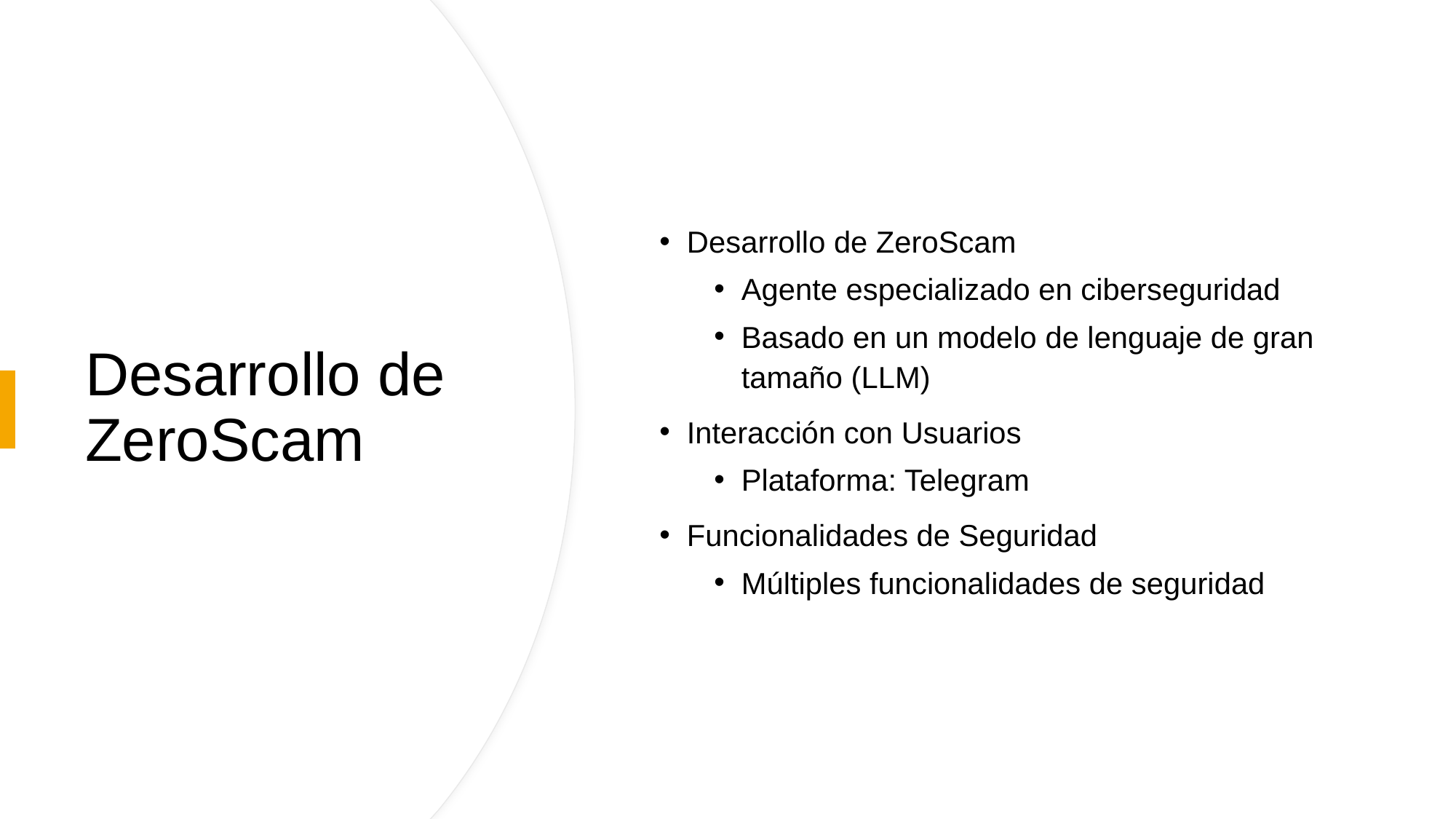

Desarrollo de ZeroScam
Agente especializado en ciberseguridad
Basado en un modelo de lenguaje de gran tamaño (LLM)
Interacción con Usuarios
Plataforma: Telegram
Funcionalidades de Seguridad
Múltiples funcionalidades de seguridad
# Desarrollo de ZeroScam